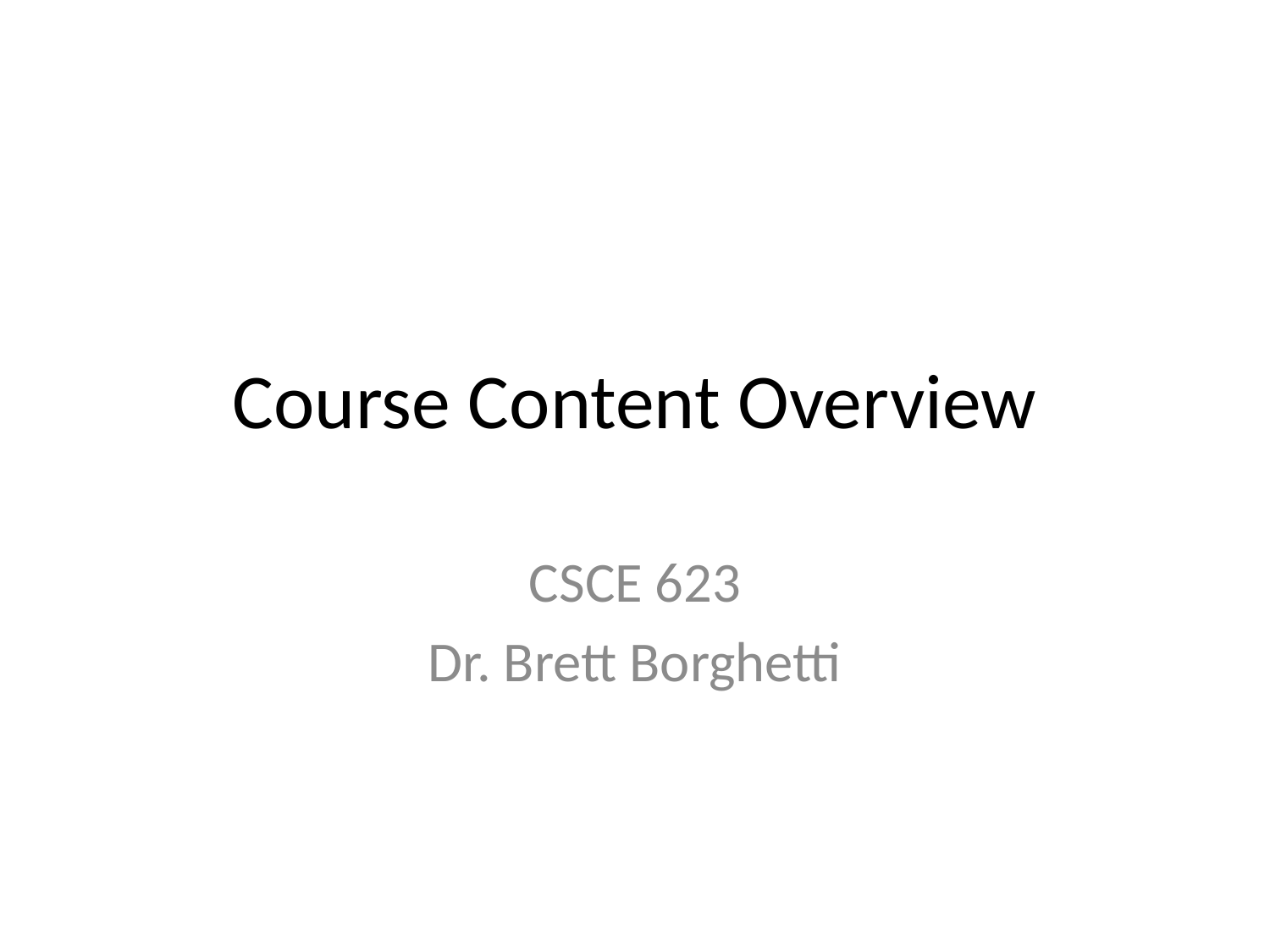

# Course Content Overview
CSCE 623
Dr. Brett Borghetti